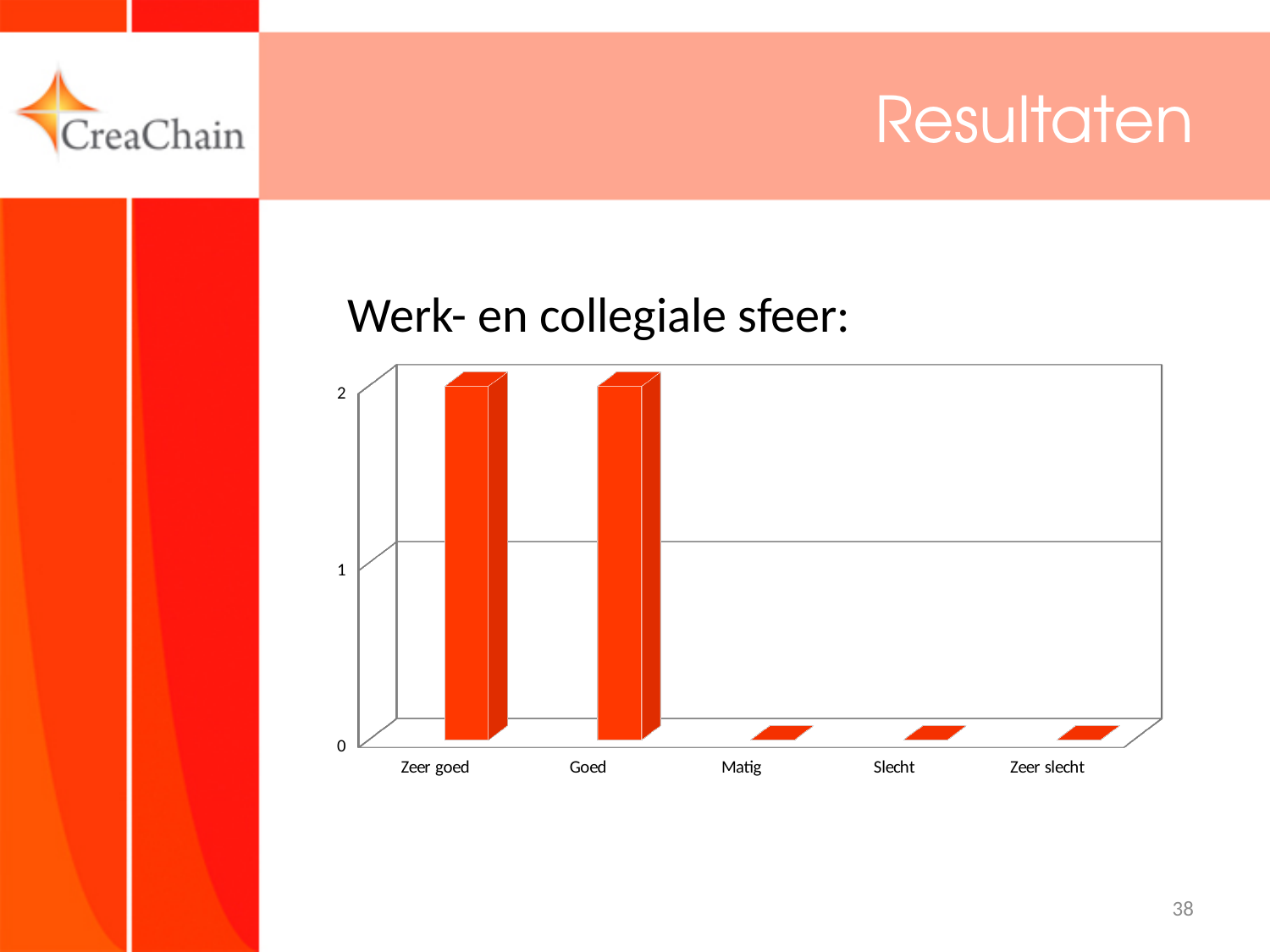

# Resultaten
Werk- en collegiale sfeer:

[unsupported chart]

38